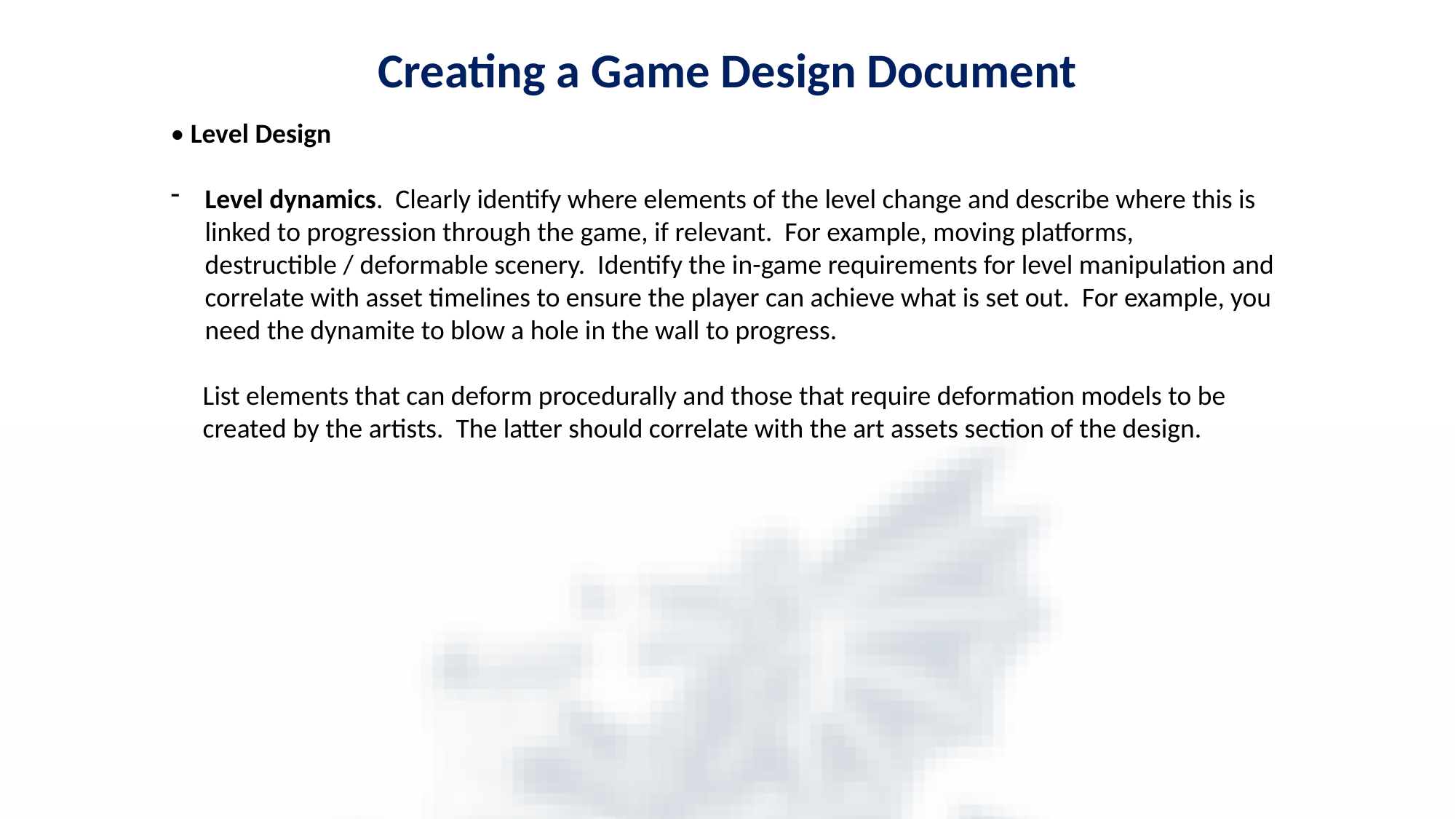

Creating a Game Design Document
• Level Design

Level dynamics.  Clearly identify where elements of the level change and describe where this is linked to progression through the game, if relevant.  For example, moving platforms, destructible / deformable scenery.  Identify the in-game requirements for level manipulation and correlate with asset timelines to ensure the player can achieve what is set out.  For example, you need the dynamite to blow a hole in the wall to progress.

List elements that can deform procedurally and those that require deformation models to be created by the artists.  The latter should correlate with the art assets section of the design.